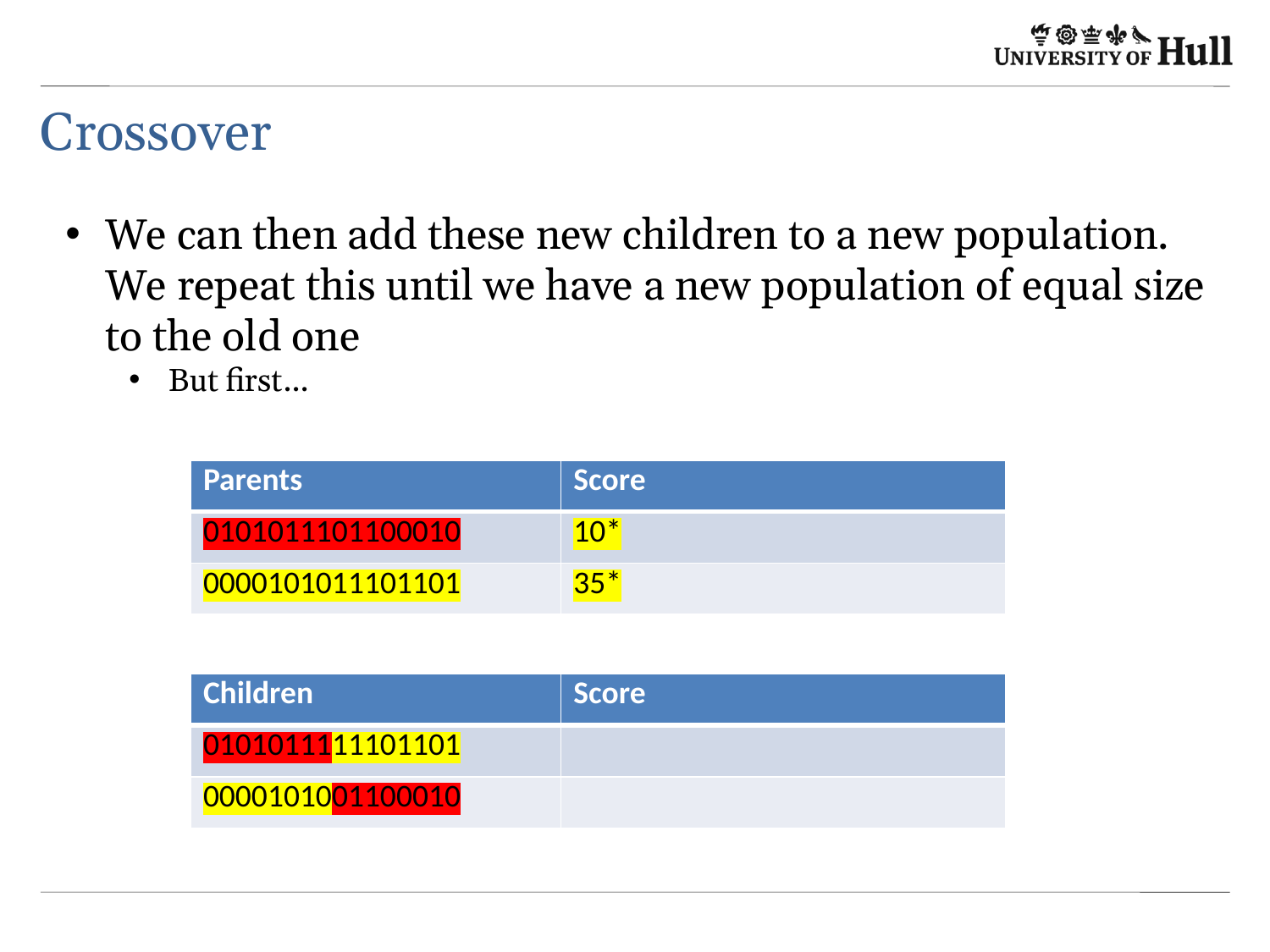

# Crossover
We can then add these new children to a new population. We repeat this until we have a new population of equal size to the old one
But first…

| Parents | Score |
| --- | --- |
| 0101011101100010 | 10\* |
| 0000101011101101 | 35\* |
| Children | Score |
| --- | --- |
| 0101011111101101 |  |
| 0000101001100010 |  |